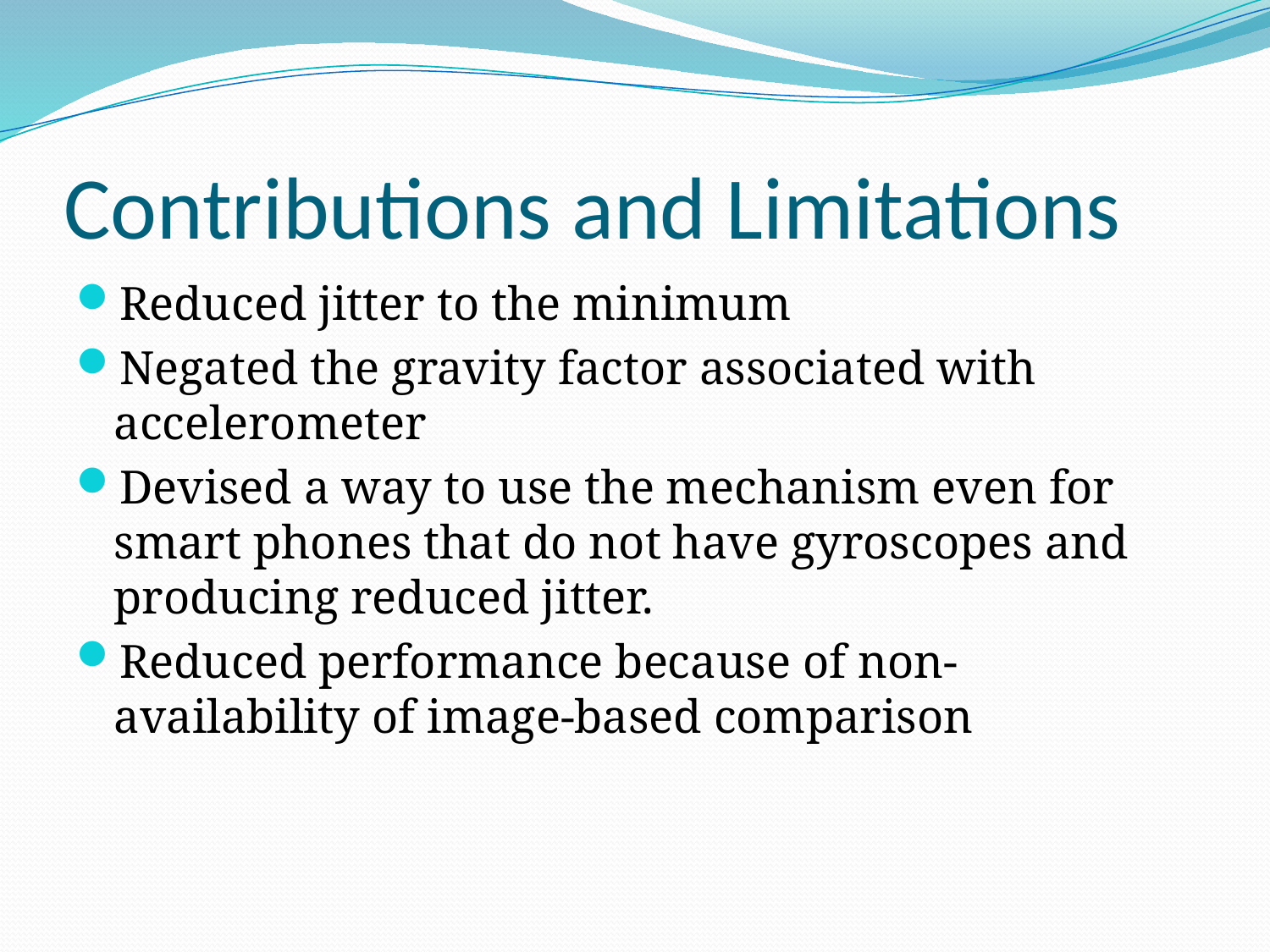

# Contributions and Limitations
Reduced jitter to the minimum
Negated the gravity factor associated with accelerometer
Devised a way to use the mechanism even for smart phones that do not have gyroscopes and producing reduced jitter.
Reduced performance because of non-availability of image-based comparison